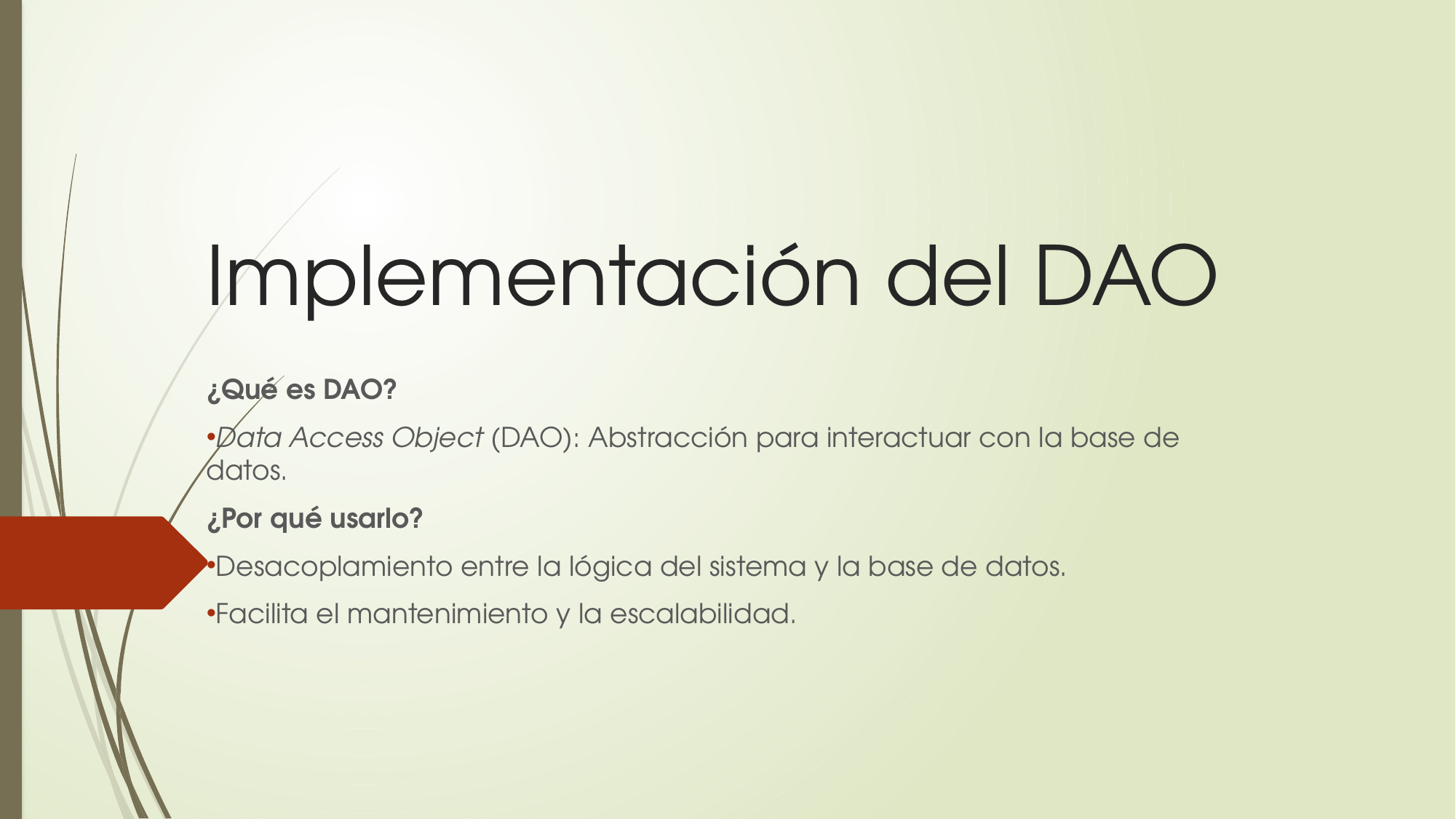

# Implementación del DAO
¿Qué es DAO?
Data Access Object (DAO): Abstracción para interactuar con la base de datos.
¿Por qué usarlo?
Desacoplamiento entre la lógica del sistema y la base de datos.
Facilita el mantenimiento y la escalabilidad.